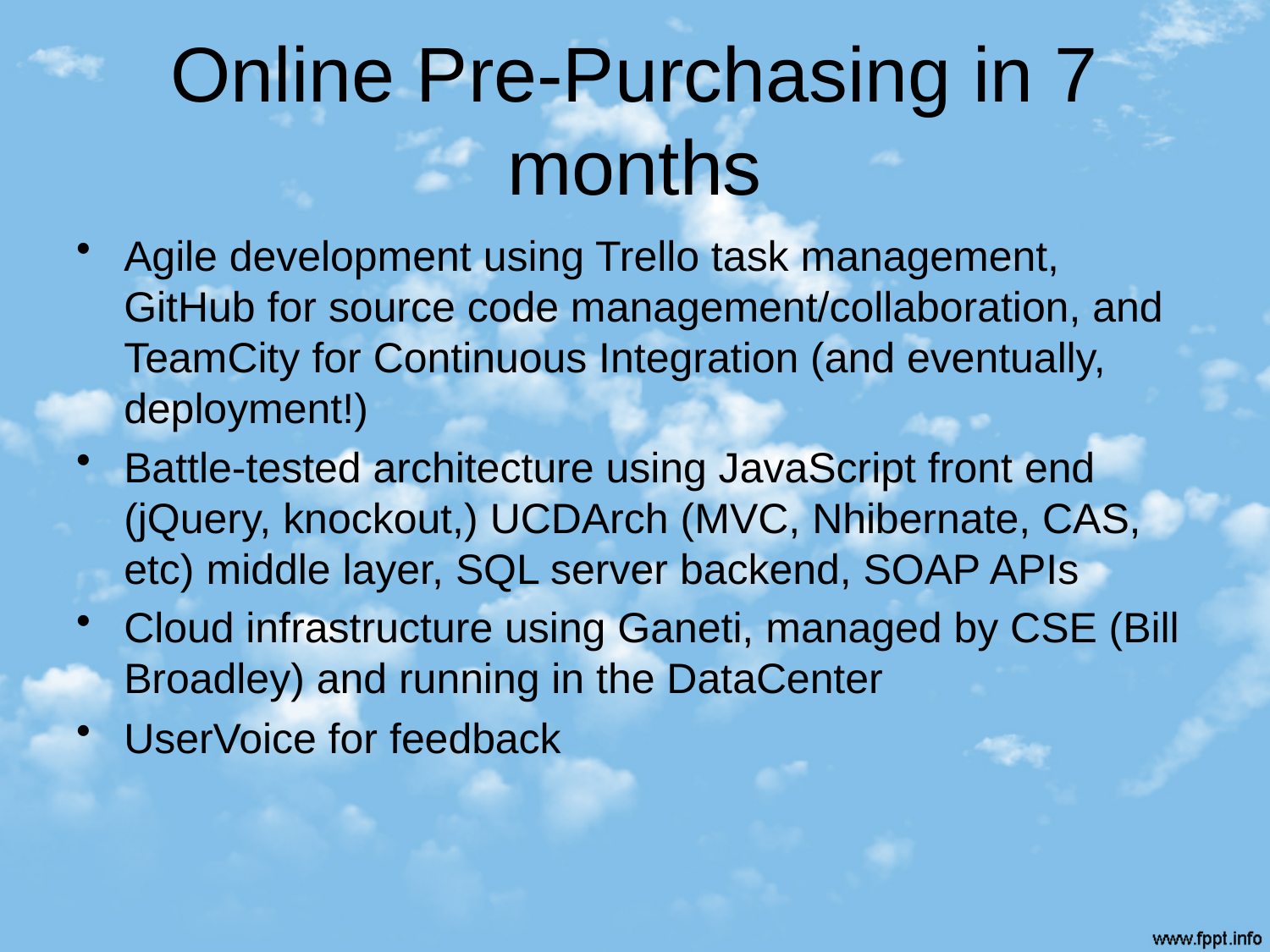

# Online Pre-Purchasing in 7 months
Agile development using Trello task management, GitHub for source code management/collaboration, and TeamCity for Continuous Integration (and eventually, deployment!)
Battle-tested architecture using JavaScript front end (jQuery, knockout,) UCDArch (MVC, Nhibernate, CAS, etc) middle layer, SQL server backend, SOAP APIs
Cloud infrastructure using Ganeti, managed by CSE (Bill Broadley) and running in the DataCenter
UserVoice for feedback